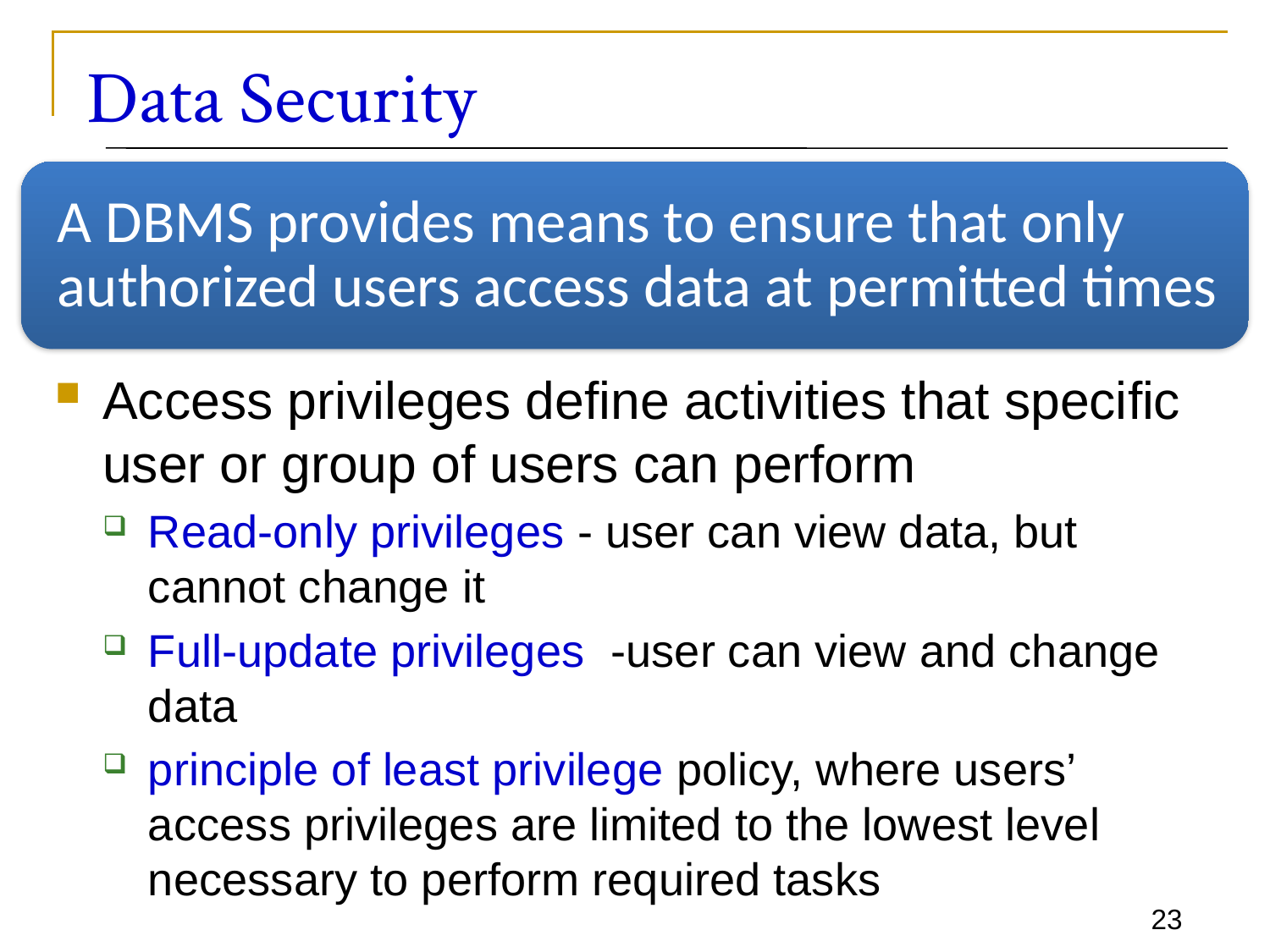

# Data Security
A DBMS provides means to ensure that only authorized users access data at permitted times
Access privileges define activities that specific user or group of users can perform
Read-only privileges - user can view data, but cannot change it
Full-update privileges  -user can view and change data
principle of least privilege policy, where users’ access privileges are limited to the lowest level necessary to perform required tasks